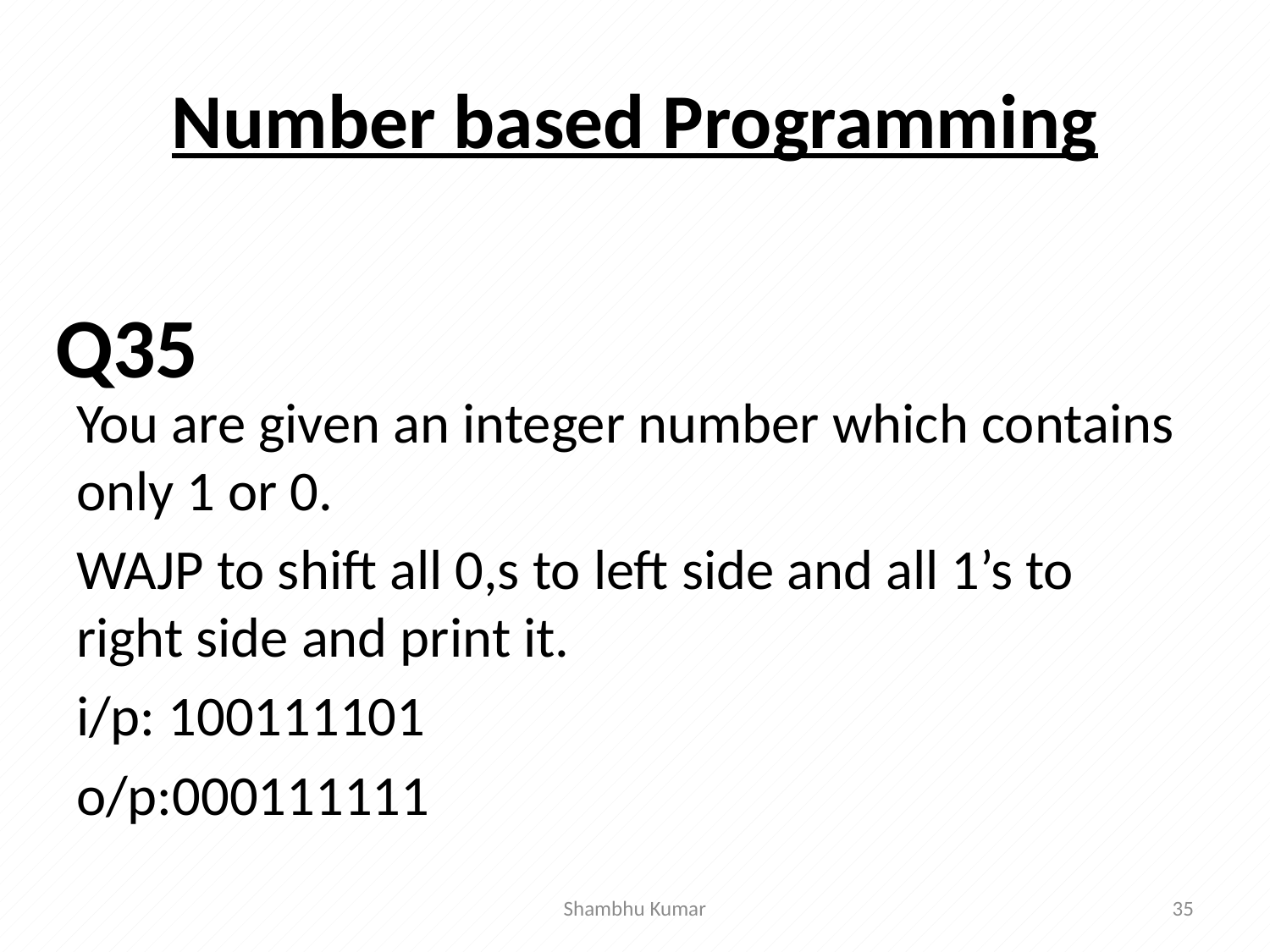

# Number based Programming

You are given an integer number which contains only 1 or 0.
WAJP to shift all 0,s to left side and all 1’s to right side and print it.
i/p: 100111101
o/p:000111111

Q35
Shambhu Kumar
35